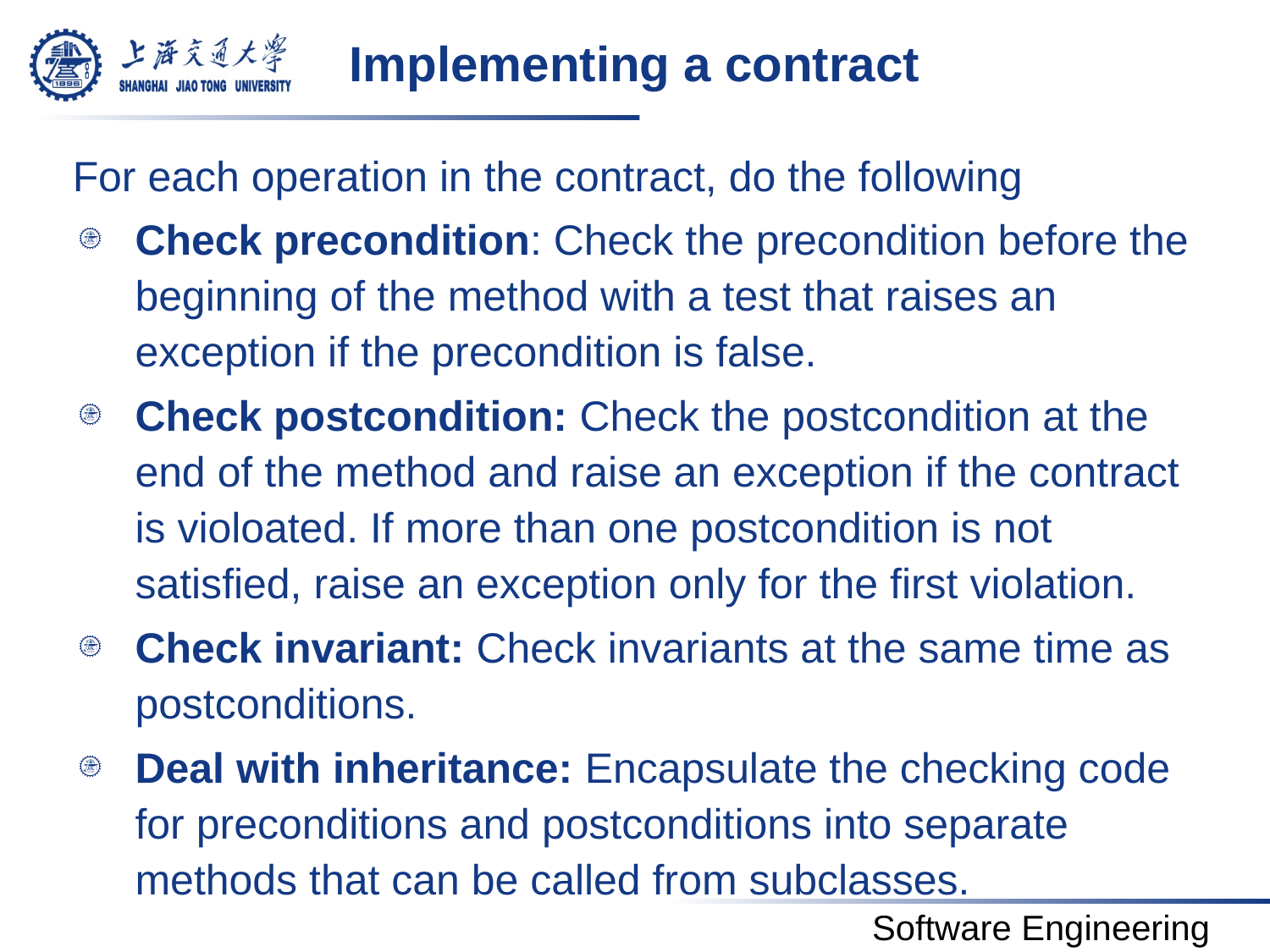

# Implementing a contract
For each operation in the contract, do the following
Check precondition: Check the precondition before the beginning of the method with a test that raises an exception if the precondition is false.
Check postcondition: Check the postcondition at the end of the method and raise an exception if the contract is violoated. If more than one postcondition is not satisfied, raise an exception only for the first violation.
Check invariant: Check invariants at the same time as postconditions.
Deal with inheritance: Encapsulate the checking code for preconditions and postconditions into separate methods that can be called from subclasses.